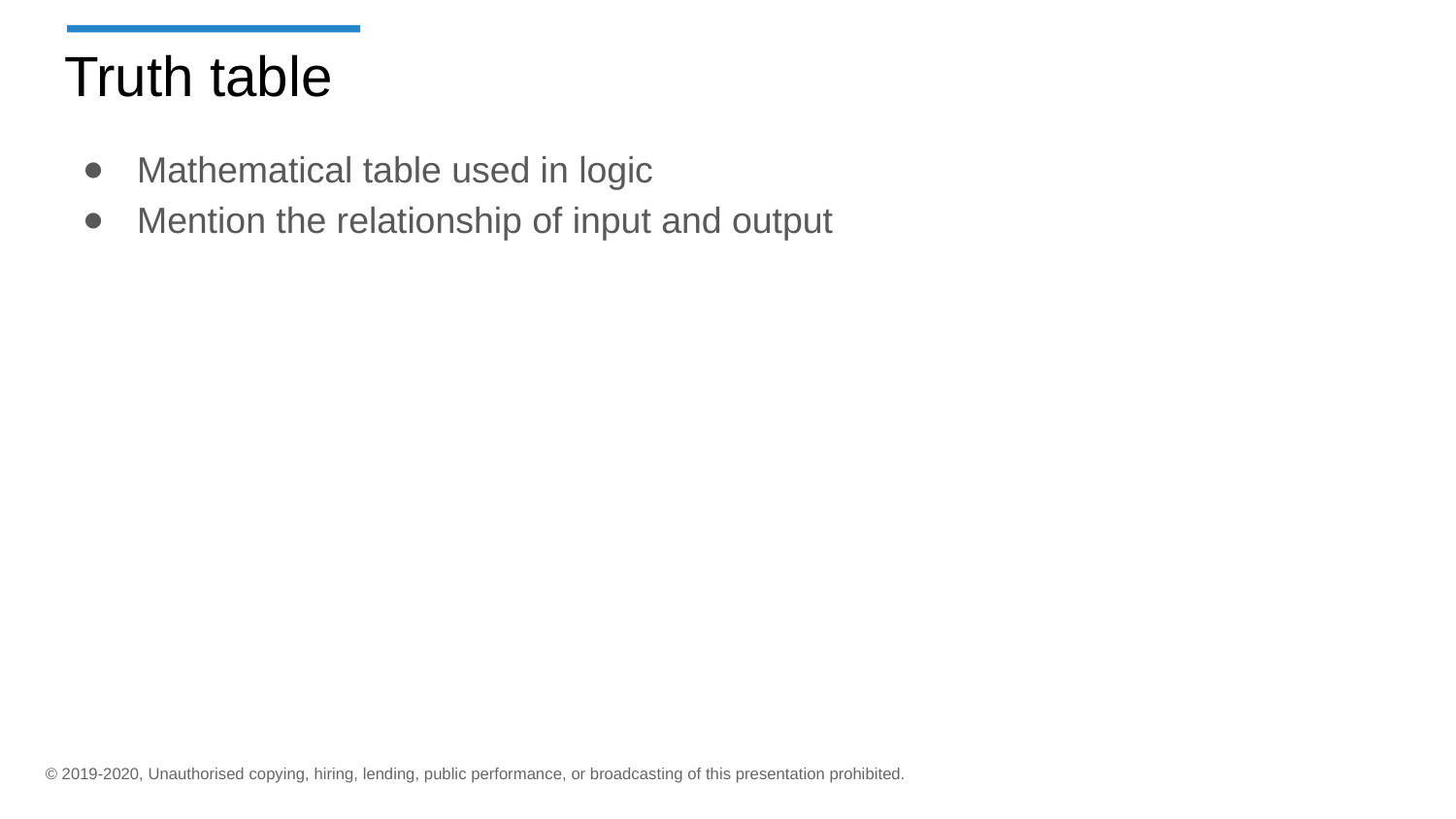

# Truth table
Mathematical table used in logic
Mention the relationship of input and output